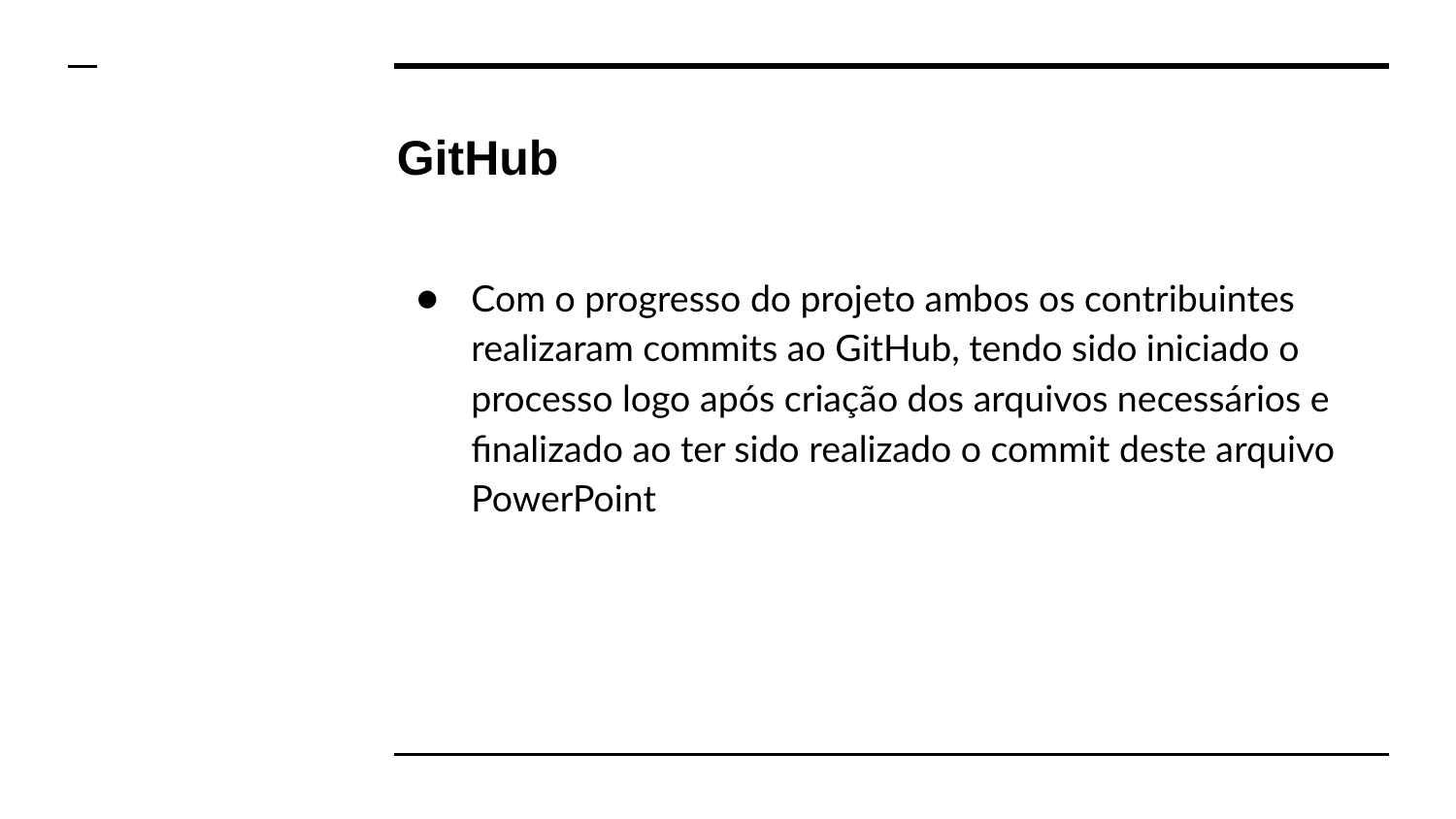

# GitHub
Com o progresso do projeto ambos os contribuintes realizaram commits ao GitHub, tendo sido iniciado o processo logo após criação dos arquivos necessários e finalizado ao ter sido realizado o commit deste arquivo PowerPoint